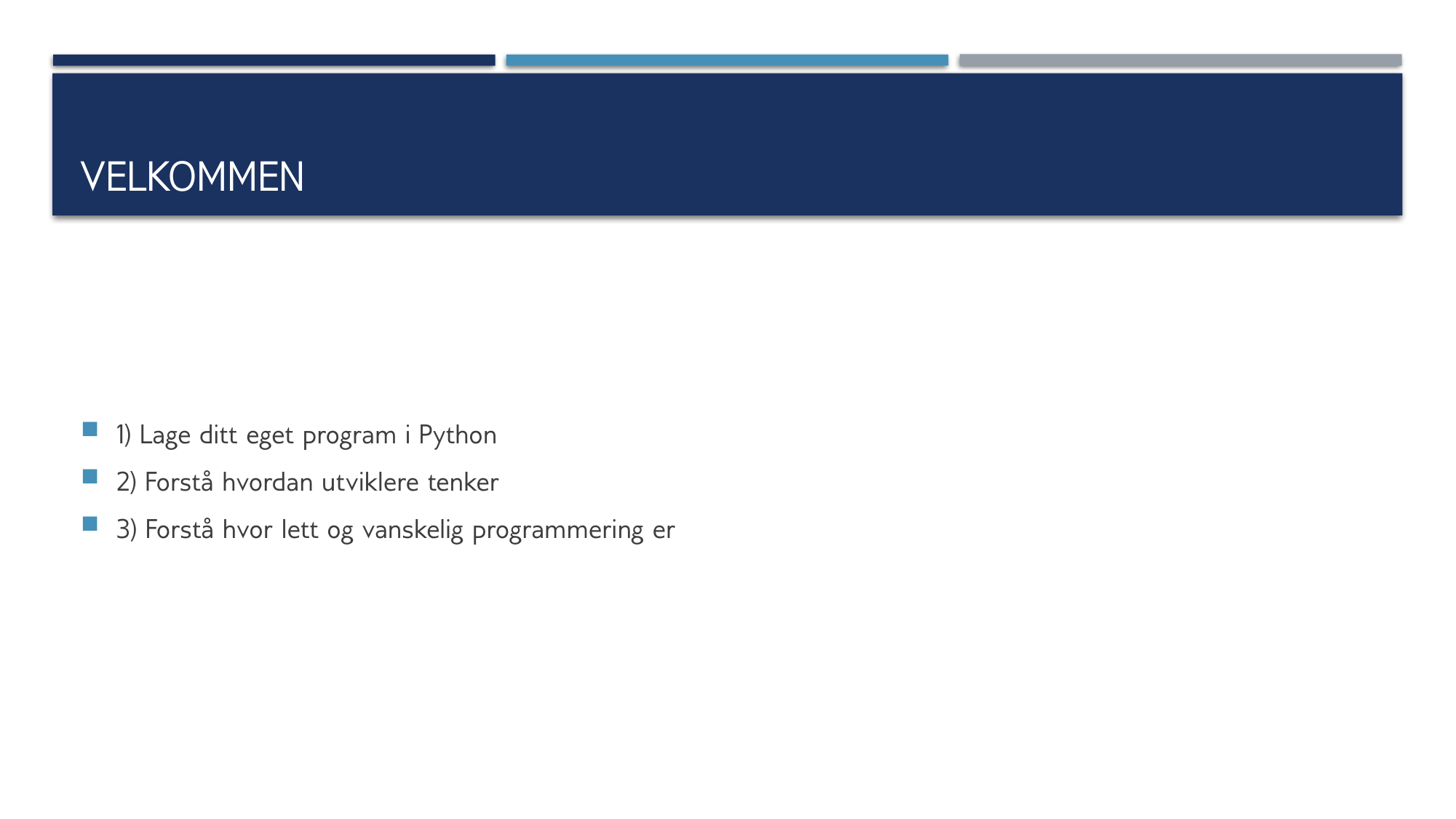

# Velkommen

1) Lage ditt eget program i Python
2) Forstå hvordan utviklere tenker
3) Forstå hvor lett og vanskelig programmering er